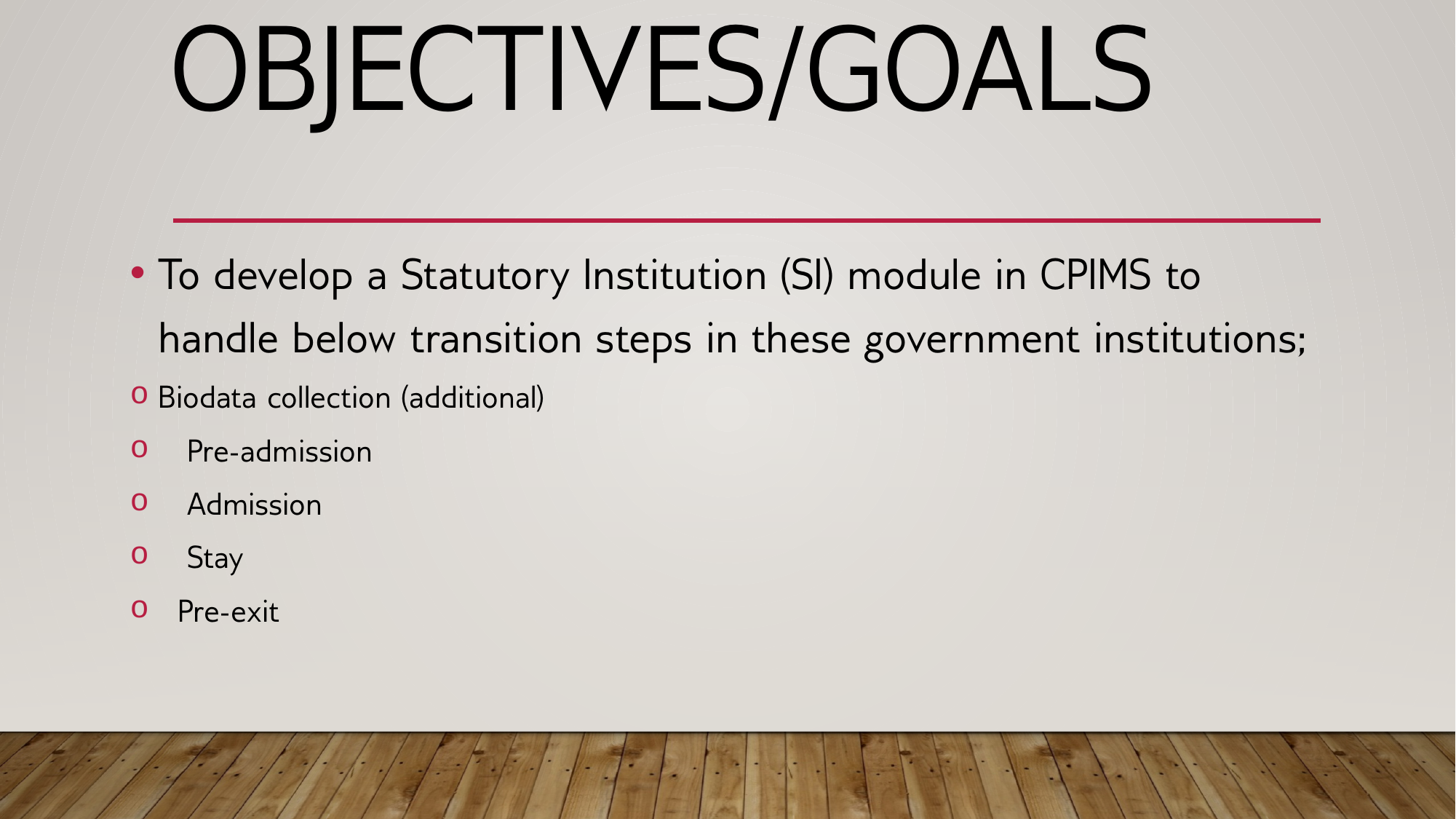

# Objectives/goals
To develop a Statutory Institution (SI) module in CPIMS to handle below transition steps in these government institutions;
Biodata collection (additional)
   Pre-admission
   Admission
   Stay
  Pre-exit